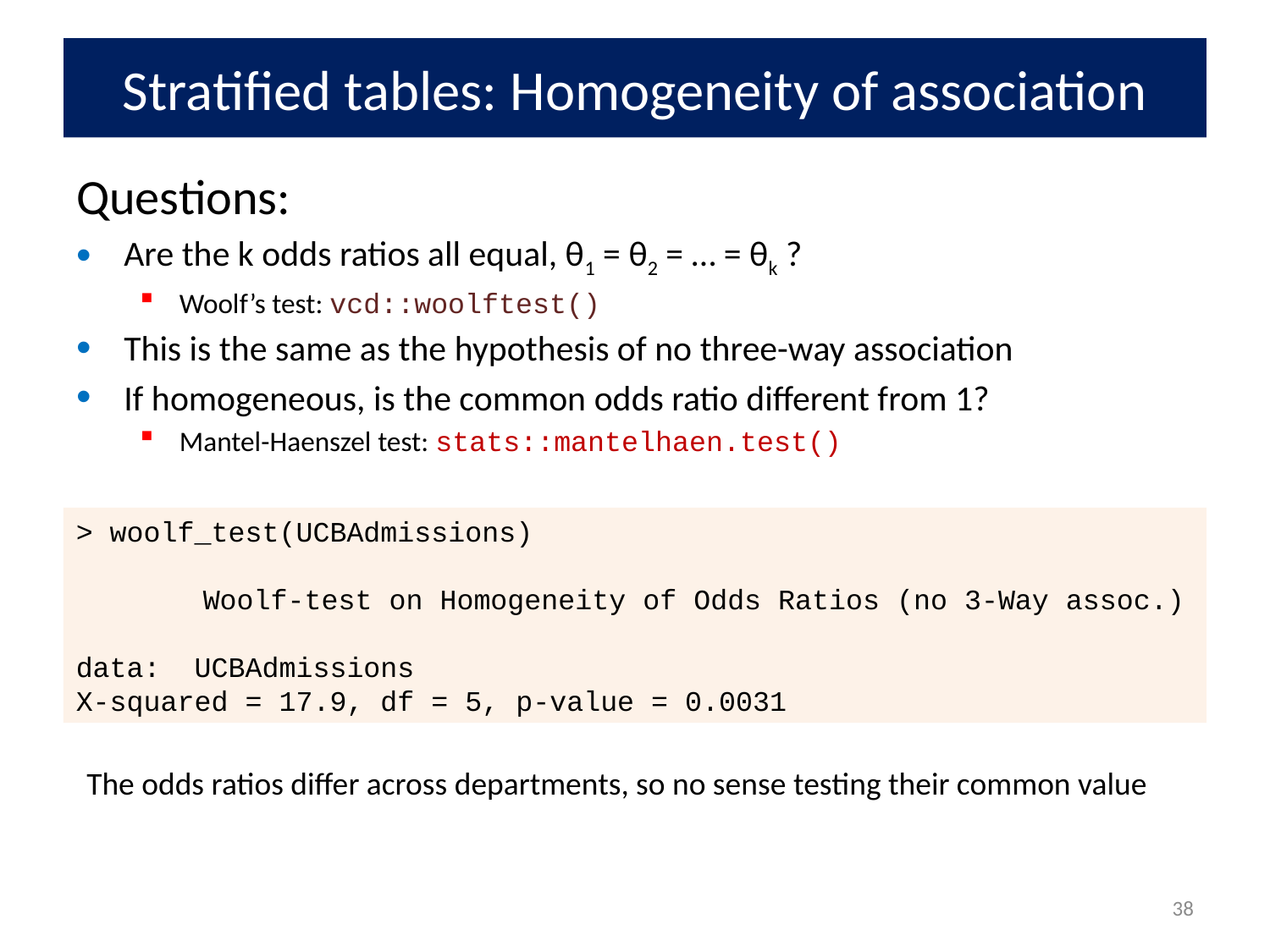

# Stratified tables: Homogeneity of association
Questions:
Are the k odds ratios all equal, θ1 = θ2 = … = θk ?
Woolf’s test: vcd::woolftest()
This is the same as the hypothesis of no three-way association
If homogeneous, is the common odds ratio different from 1?
Mantel-Haenszel test: stats::mantelhaen.test()

> woolf_test(UCBAdmissions)

	Woolf-test on Homogeneity of Odds Ratios (no 3-Way assoc.)

data:  UCBAdmissions
X-squared = 17.9, df = 5, p-value = 0.0031
The odds ratios differ across departments, so no sense testing their common value
38